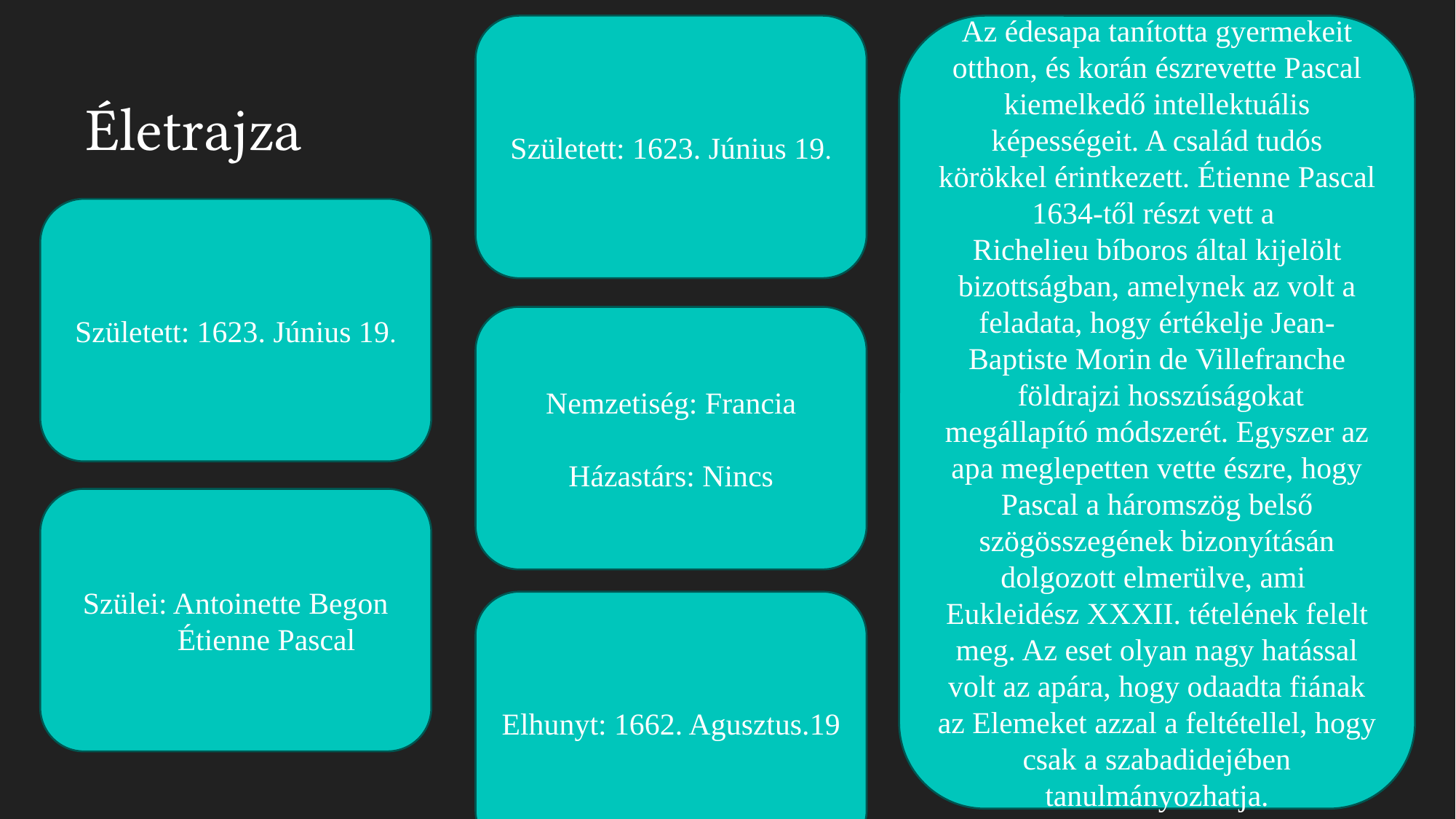

Született: 1623. Június 19.
Az édesapa tanította gyermekeit otthon, és korán észrevette Pascal kiemelkedő intellektuális képességeit. A család tudós körökkel érintkezett. Étienne Pascal 1634-től részt vett a Richelieu bíboros által kijelölt bizottságban, amelynek az volt a feladata, hogy értékelje Jean-Baptiste Morin de Villefranche földrajzi hosszúságokat megállapító módszerét. Egyszer az apa meglepetten vette észre, hogy Pascal a háromszög belső szögösszegének bizonyításán dolgozott elmerülve, ami Eukleidész XXXII. tételének felelt meg. Az eset olyan nagy hatással volt az apára, hogy odaadta fiának az Elemeket azzal a feltétellel, hogy csak a szabadidejében tanulmányozhatja.
Életrajza
Született: 1623. Június 19.
Nemzetiség: Francia

Házastárs: Nincs
Szülei: Antoinette Begon
        Étienne Pascal
Elhunyt: 1662. Agusztus.19